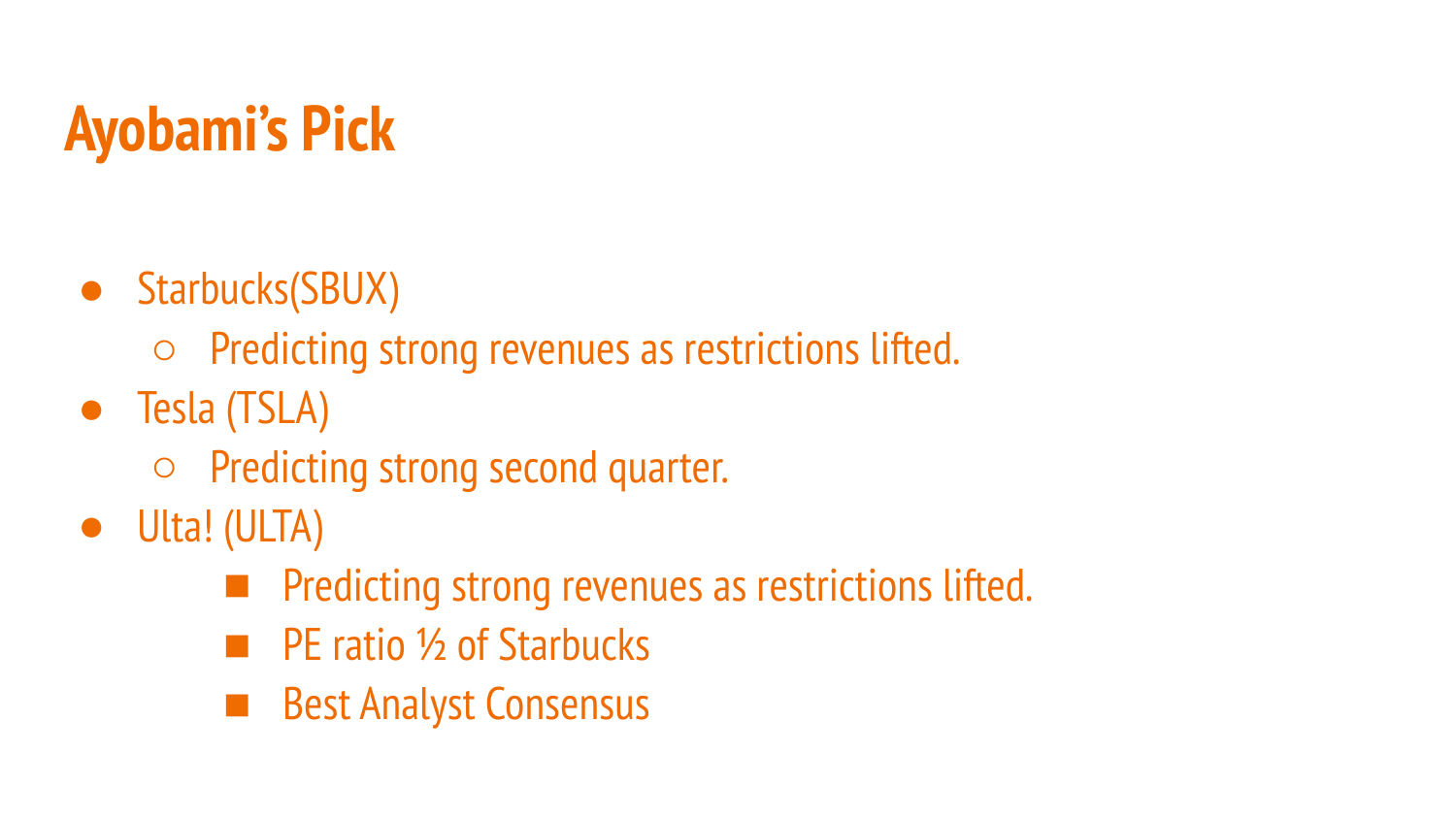

# Ayobami’s Pick

Starbucks(SBUX)
Predicting strong revenues as restrictions lifted.
Tesla (TSLA)
Predicting strong second quarter.
Ulta! (ULTA)
Predicting strong revenues as restrictions lifted.
PE ratio ½ of Starbucks
Best Analyst Consensus